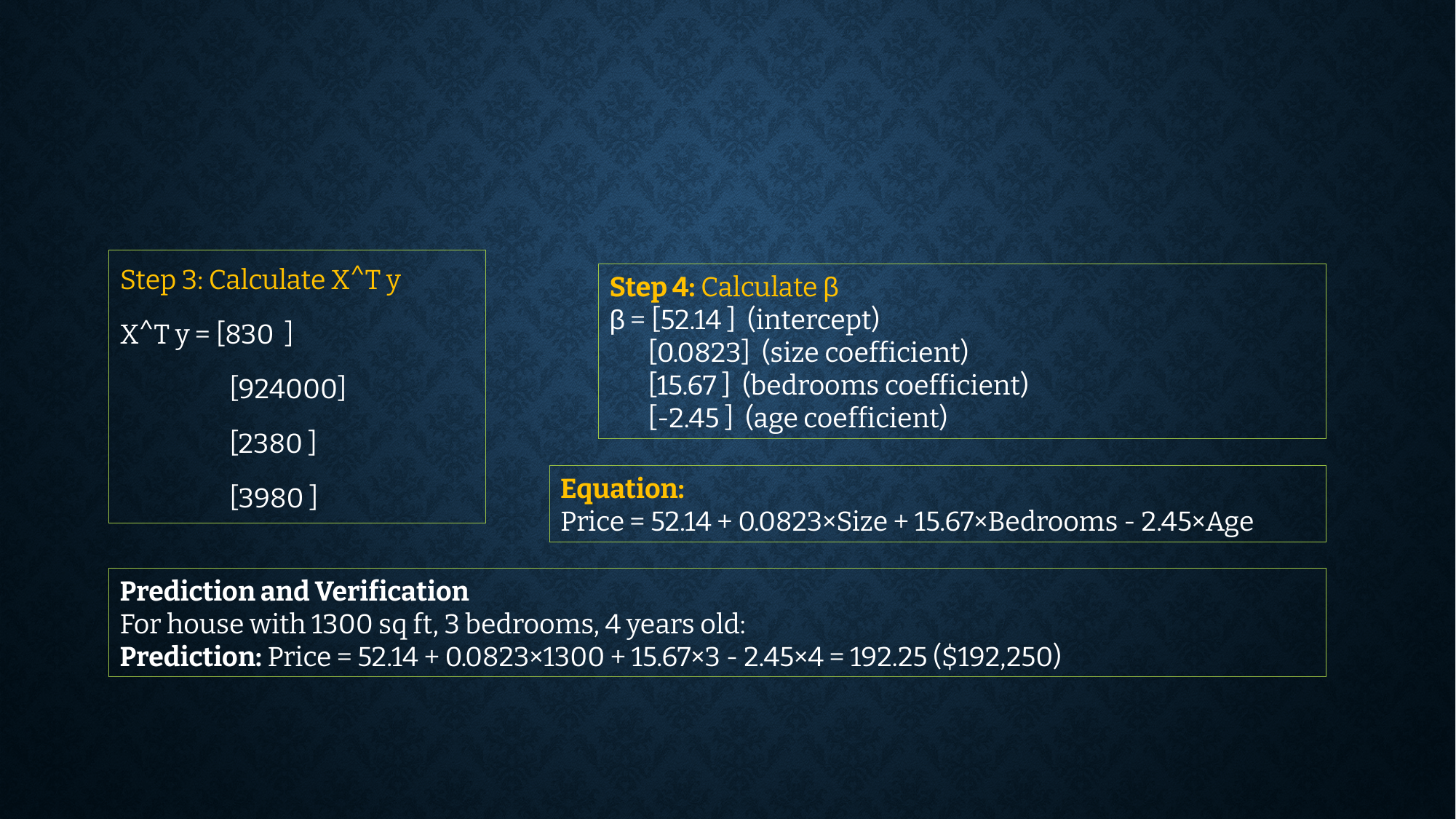

#
Step 3: Calculate X^T y
X^T y = [830  ]
        	[924000]
        	[2380 ]
        	[3980 ]
Step 4: Calculate β
β = [52.14 ]  (intercept)
       [0.0823]  (size coefficient)
       [15.67 ]  (bedrooms coefficient)
       [-2.45 ]  (age coefficient)
Equation:
Price = 52.14 + 0.0823×Size + 15.67×Bedrooms - 2.45×Age
Prediction and Verification
For house with 1300 sq ft, 3 bedrooms, 4 years old:
Prediction: Price = 52.14 + 0.0823×1300 + 15.67×3 - 2.45×4 = 192.25 ($192,250)